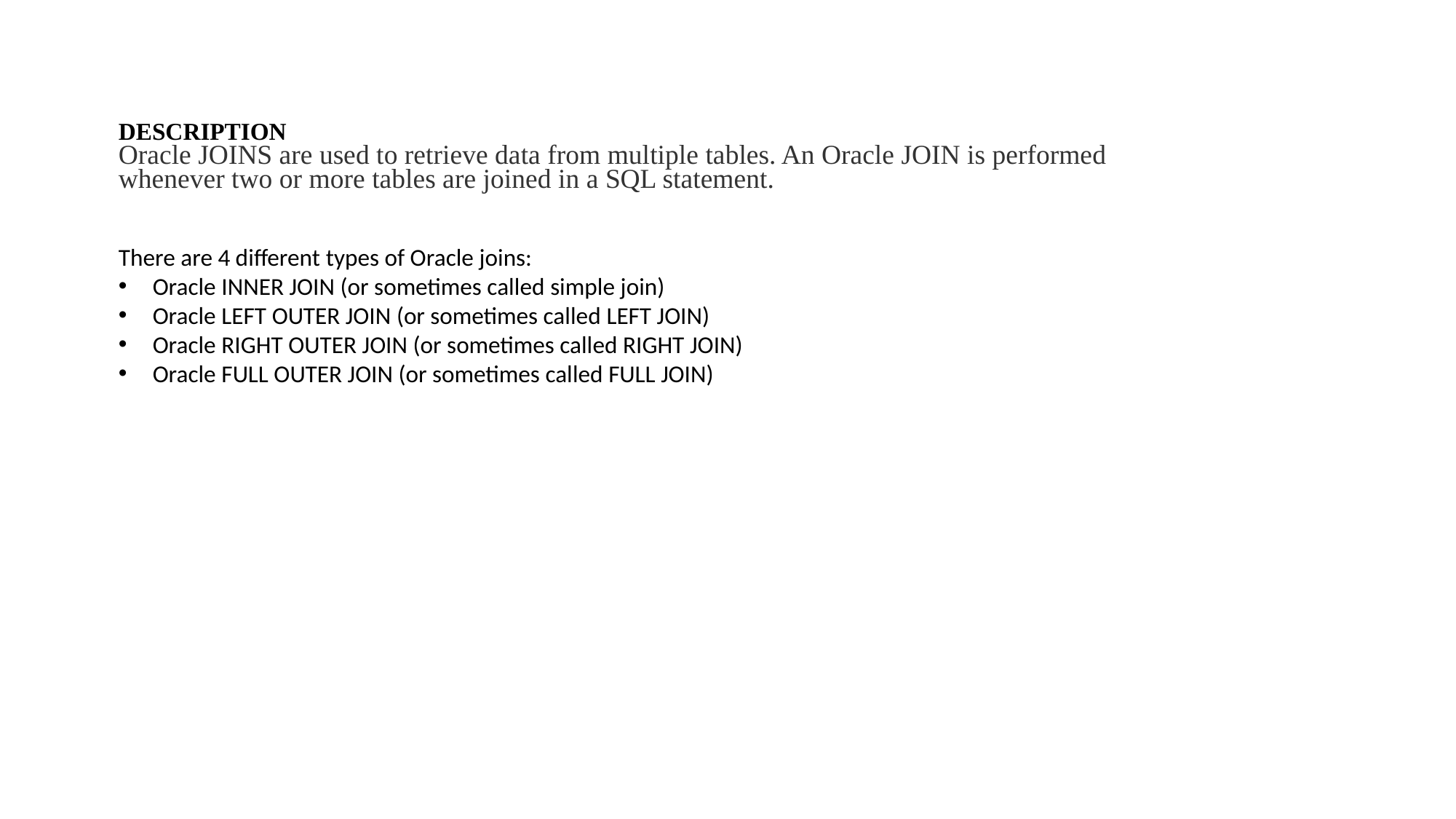

DESCRIPTION
Oracle JOINS are used to retrieve data from multiple tables. An Oracle JOIN is performed whenever two or more tables are joined in a SQL statement.

There are 4 different types of Oracle joins:
Oracle INNER JOIN (or sometimes called simple join)
Oracle LEFT OUTER JOIN (or sometimes called LEFT JOIN)
Oracle RIGHT OUTER JOIN (or sometimes called RIGHT JOIN)
Oracle FULL OUTER JOIN (or sometimes called FULL JOIN)